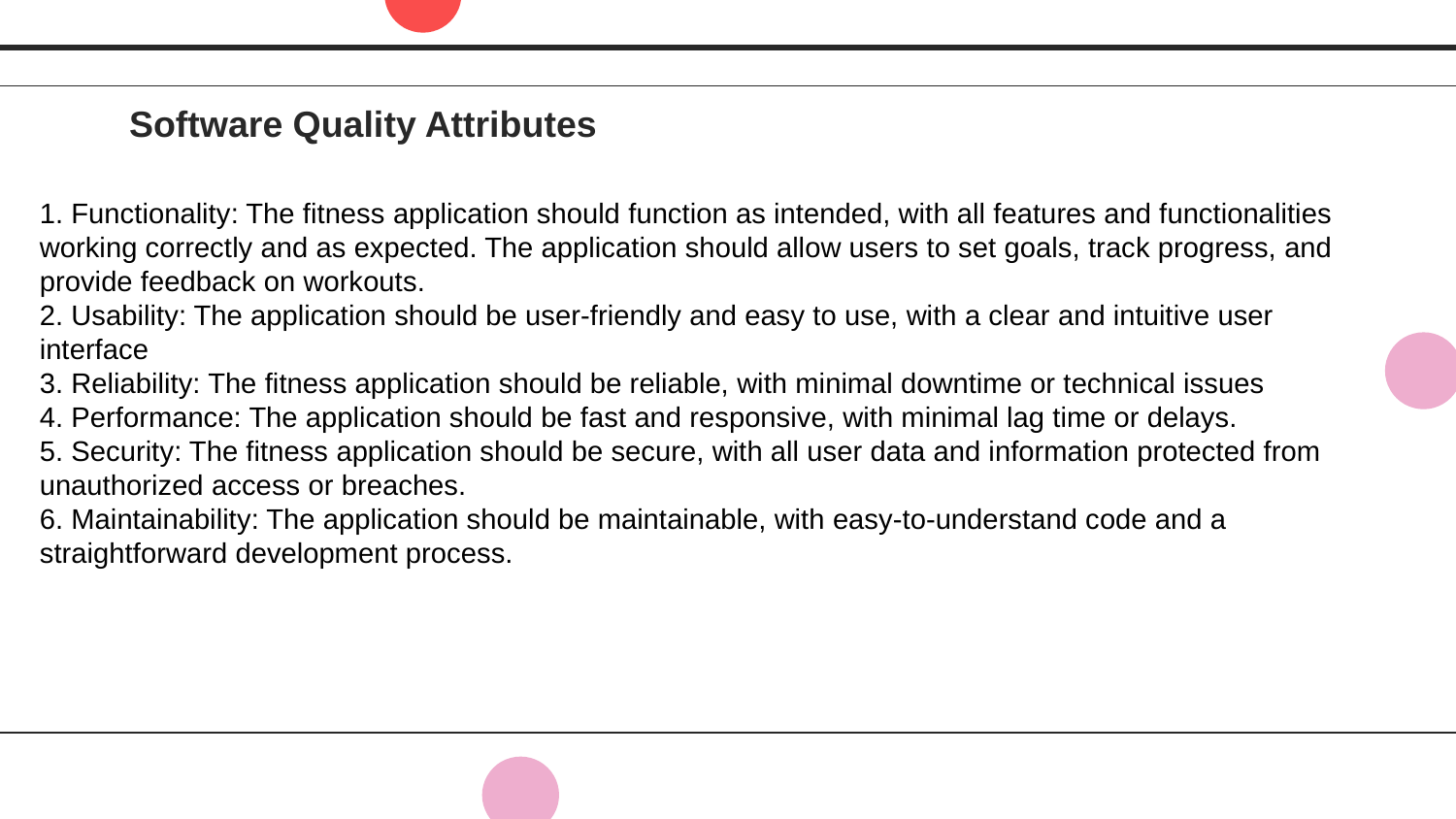

# Software Quality Attributes
1. Functionality: The fitness application should function as intended, with all features and functionalities working correctly and as expected. The application should allow users to set goals, track progress, and provide feedback on workouts.
2. Usability: The application should be user-friendly and easy to use, with a clear and intuitive user interface
3. Reliability: The fitness application should be reliable, with minimal downtime or technical issues
4. Performance: The application should be fast and responsive, with minimal lag time or delays.
5. Security: The fitness application should be secure, with all user data and information protected from unauthorized access or breaches.
6. Maintainability: The application should be maintainable, with easy-to-understand code and a straightforward development process.